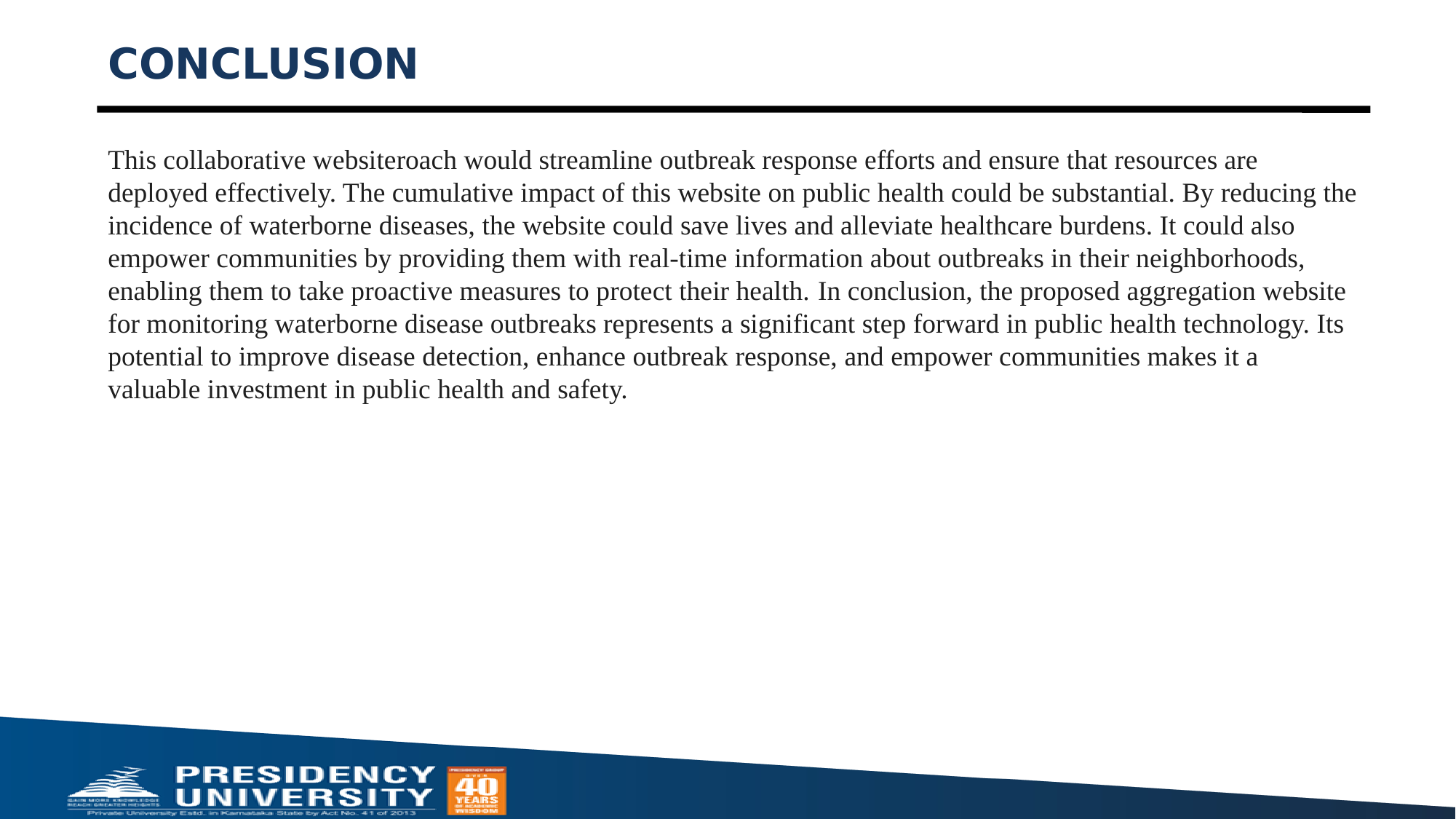

# CONCLUSION
This collaborative websiteroach would streamline outbreak response efforts and ensure that resources are deployed effectively. The cumulative impact of this website on public health could be substantial. By reducing the incidence of waterborne diseases, the website could save lives and alleviate healthcare burdens. It could also empower communities by providing them with real-time information about outbreaks in their neighborhoods, enabling them to take proactive measures to protect their health. In conclusion, the proposed aggregation website for monitoring waterborne disease outbreaks represents a significant step forward in public health technology. Its potential to improve disease detection, enhance outbreak response, and empower communities makes it a valuable investment in public health and safety.